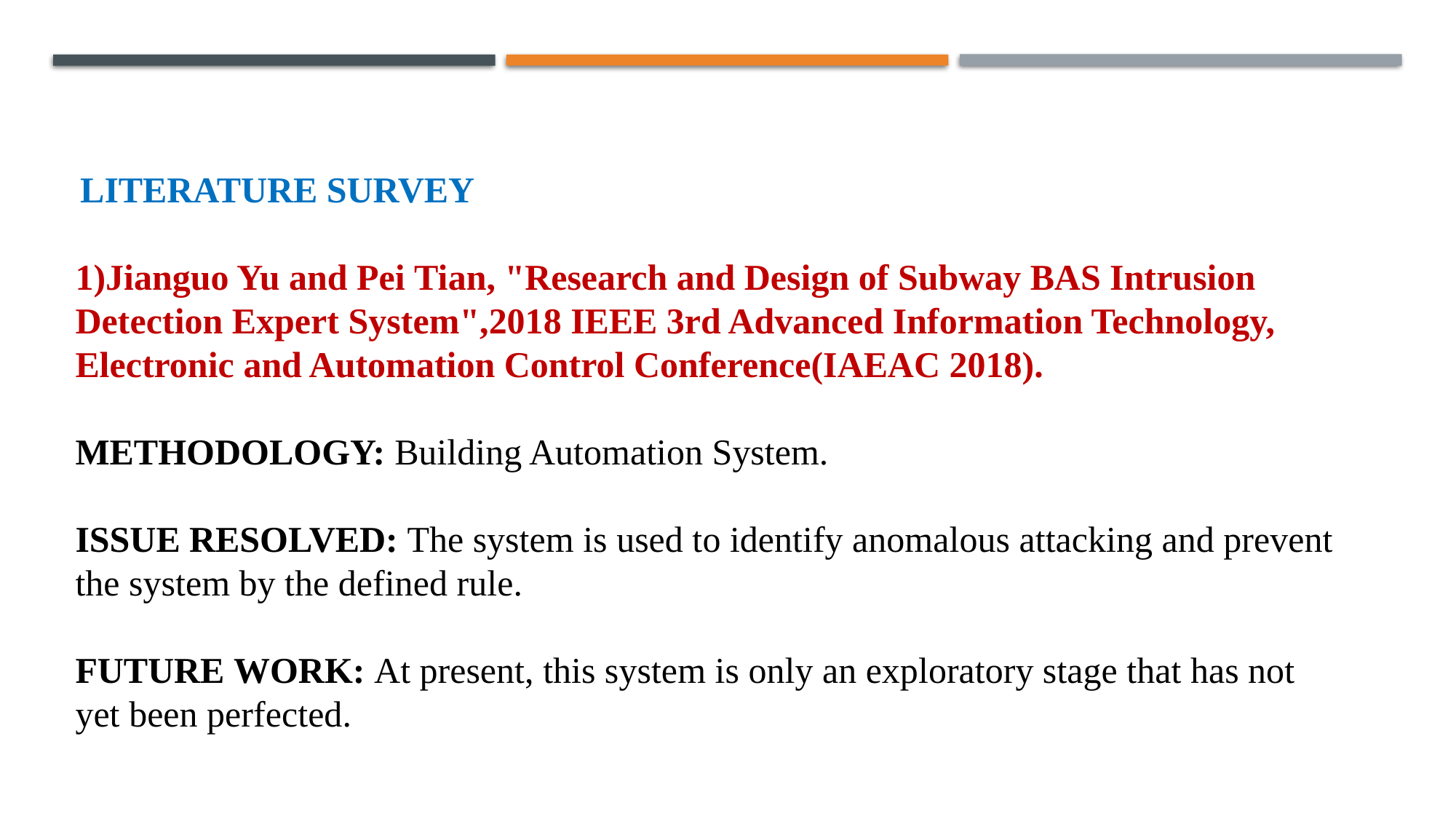

LitERATURE SURVEY
1)Jianguo Yu and Pei Tian, "Research and Design of Subway BAS Intrusion Detection Expert System",2018 IEEE 3rd Advanced Information Technology, Electronic and Automation Control Conference(IAEAC 2018).

METHODOLOGY: Building Automation System.

ISSUE RESOLVED: The system is used to identify anomalous attacking and prevent the system by the defined rule.

FUTURE WORK: At present, this system is only an exploratory stage that has not yet been perfected.